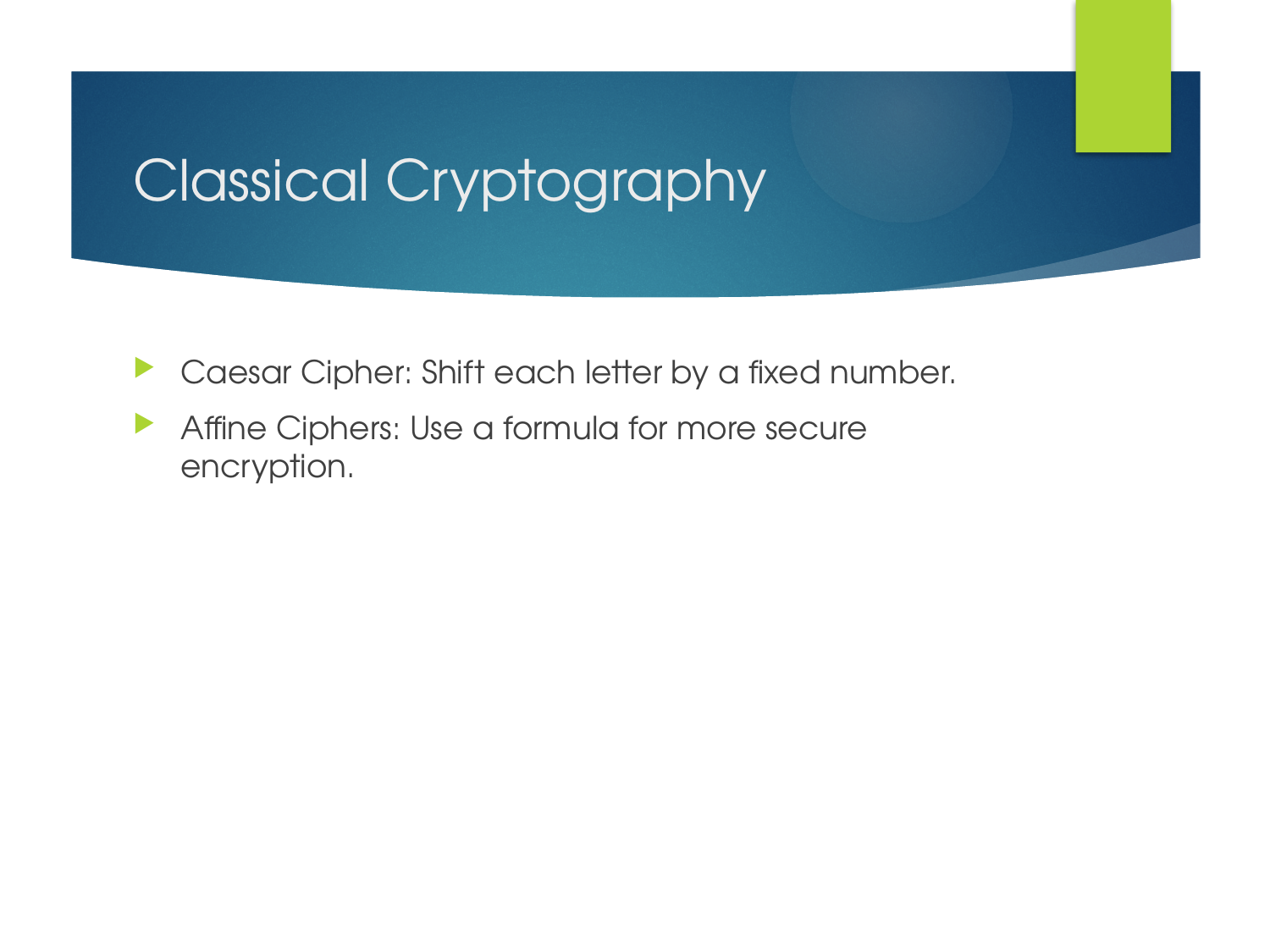

# Classical Cryptography
Caesar Cipher: Shift each letter by a fixed number.
Affine Ciphers: Use a formula for more secure encryption.